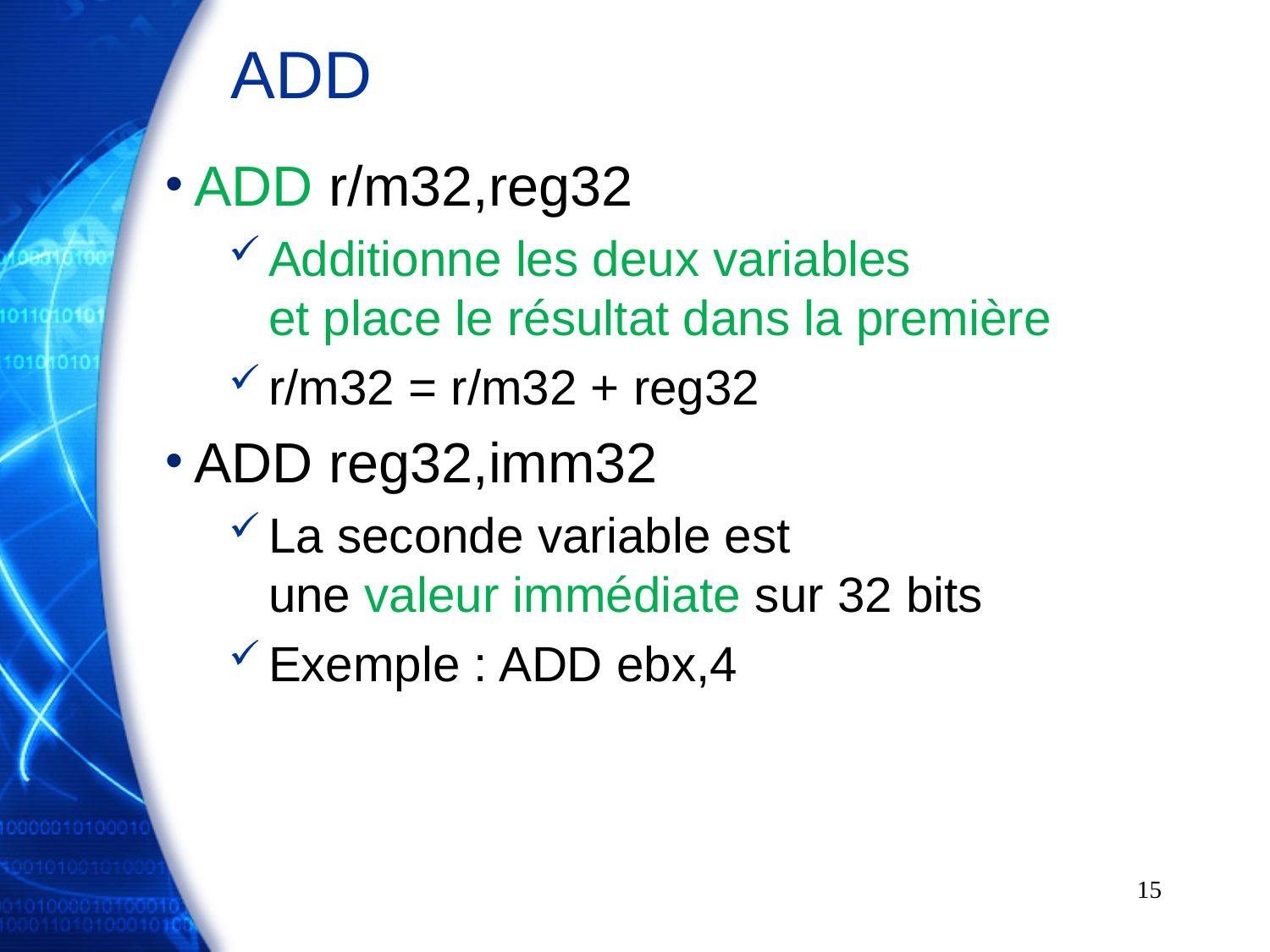

# ADD
ADD r/m32,reg32
Additionne les deux variables
et place le résultat dans la première
r/m32 = r/m32 + reg32
ADD reg32,imm32
La seconde variable est
une valeur immédiate sur 32 bits
Exemple : ADD ebx,4

15